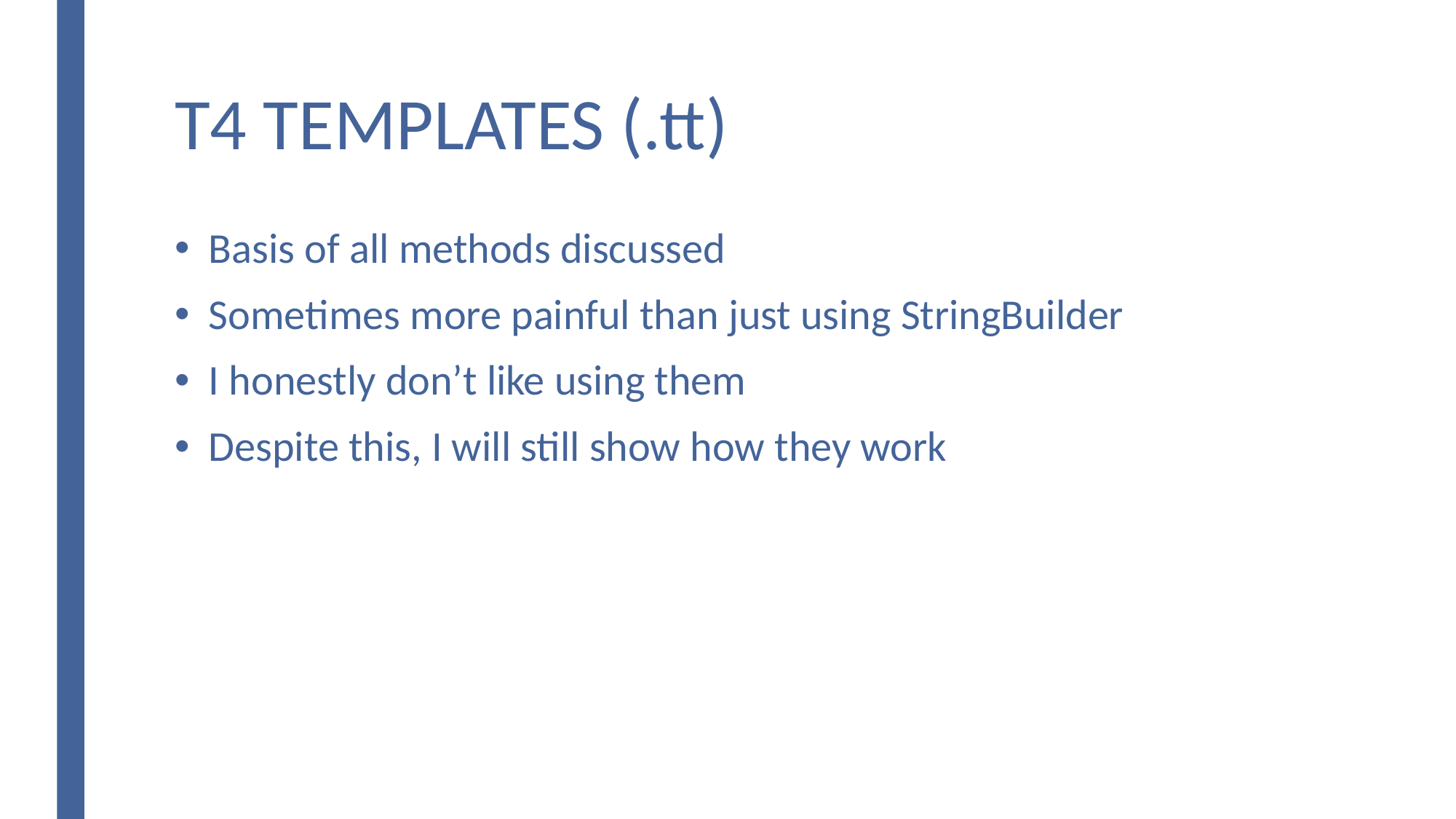

# T4 Templates (.tt)
Basis of all methods discussed
Sometimes more painful than just using StringBuilder
I honestly don’t like using them
Despite this, I will still show how they work